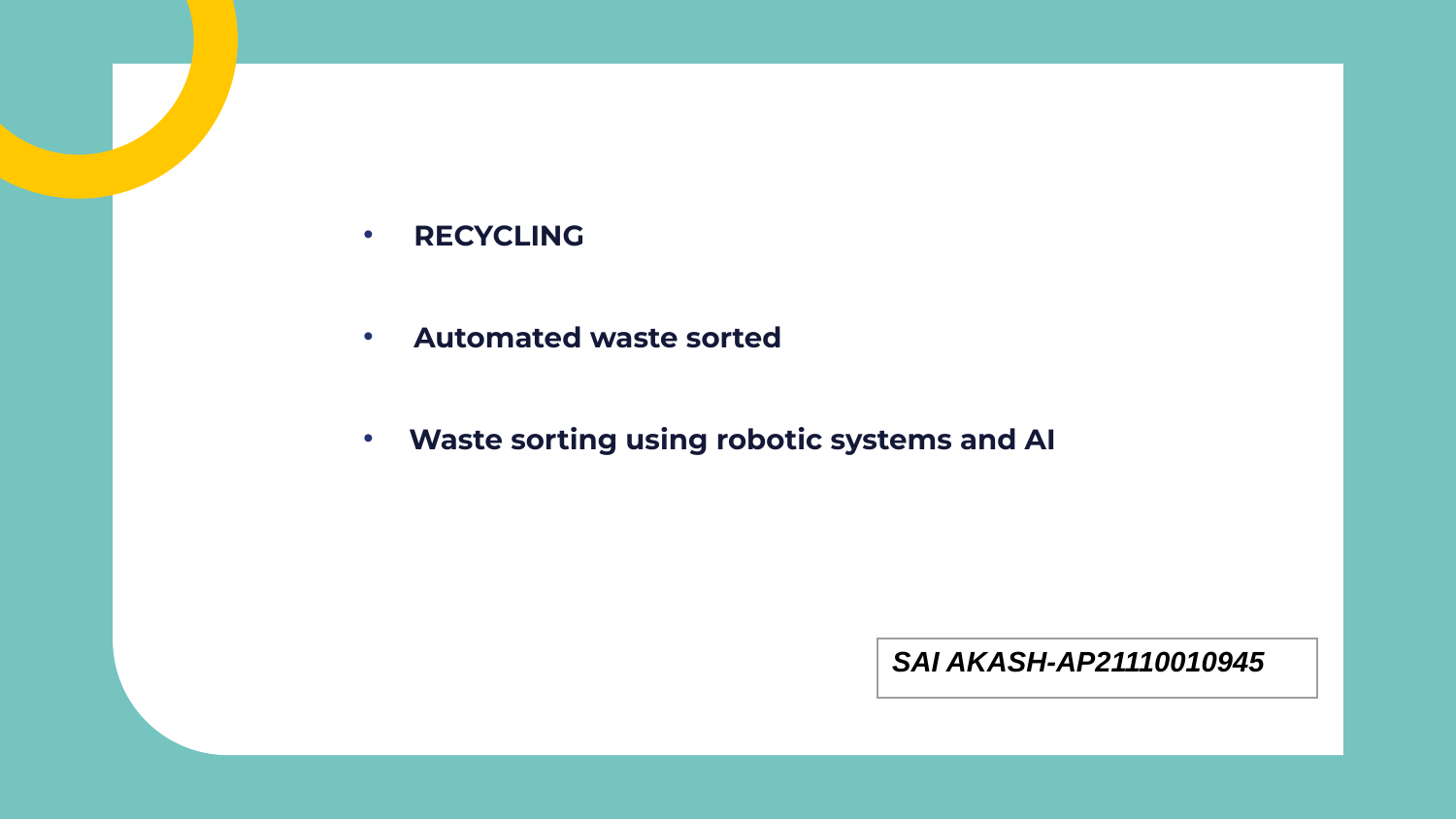

RECYCLING

Automated waste sorted

Waste sorting using robotic systems and AI

| SAI AKASH-AP21110010945 |
| --- |